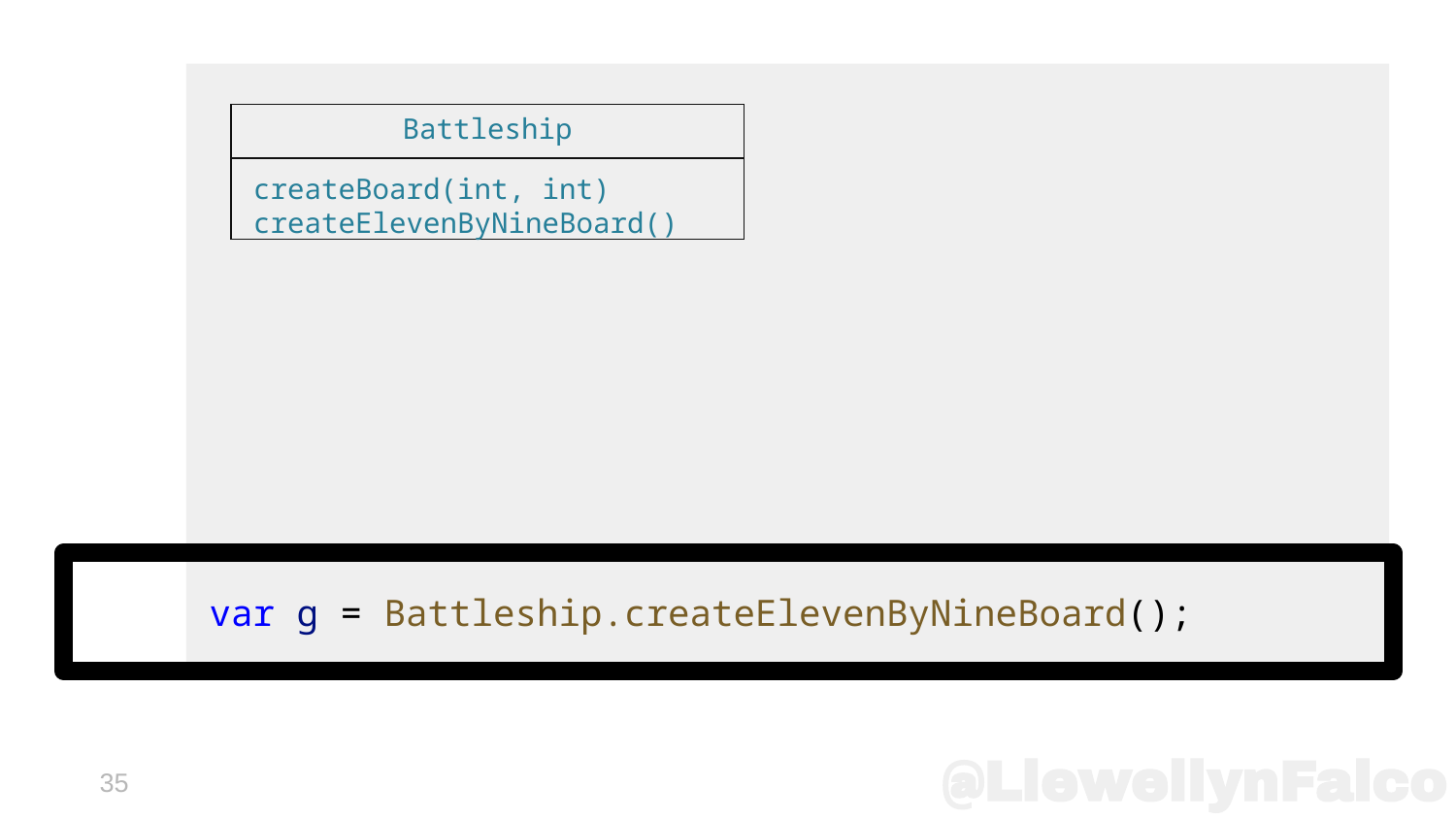

Battleship

 createBoard(int, int)
 createElevenByNineBoard()
# var g = Battleship.createElevenByNineBoard();
35